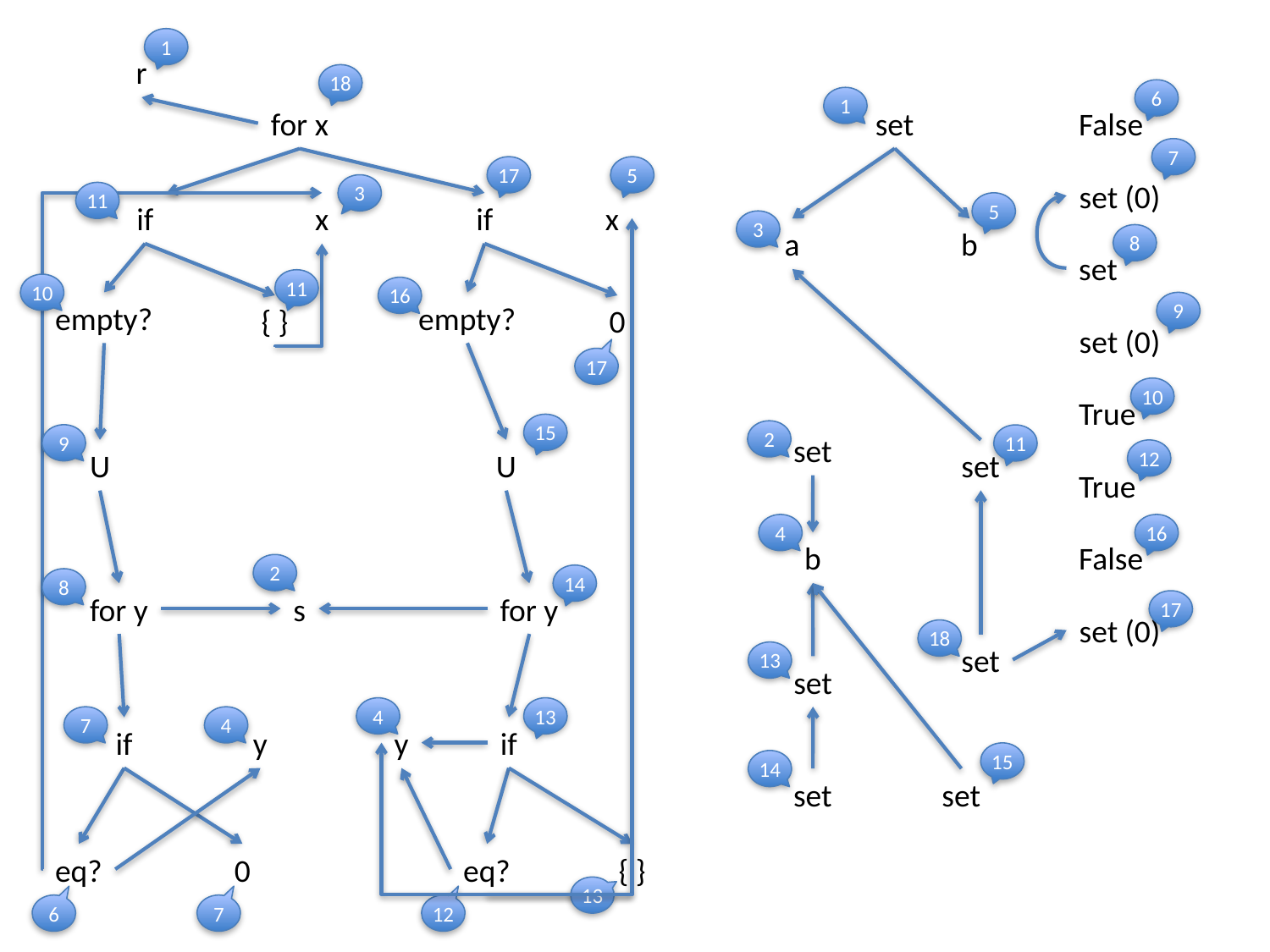

1
r
18
6
1
set
False
for x
7
17
5
set (0)
3
11
if
x
if
x
5
3
b
a
8
set
11
10
16
9
empty?
empty?
{ }
0
set (0)
17
10
True
15
2
9
set
11
U
U
set
12
True
4
16
b
False
2
14
8
for y
s
for y
17
set (0)
18
set
13
set
4
13
7
4
if
y
y
if
15
14
set
set
eq?
0
eq?
{ }
13
6
7
12